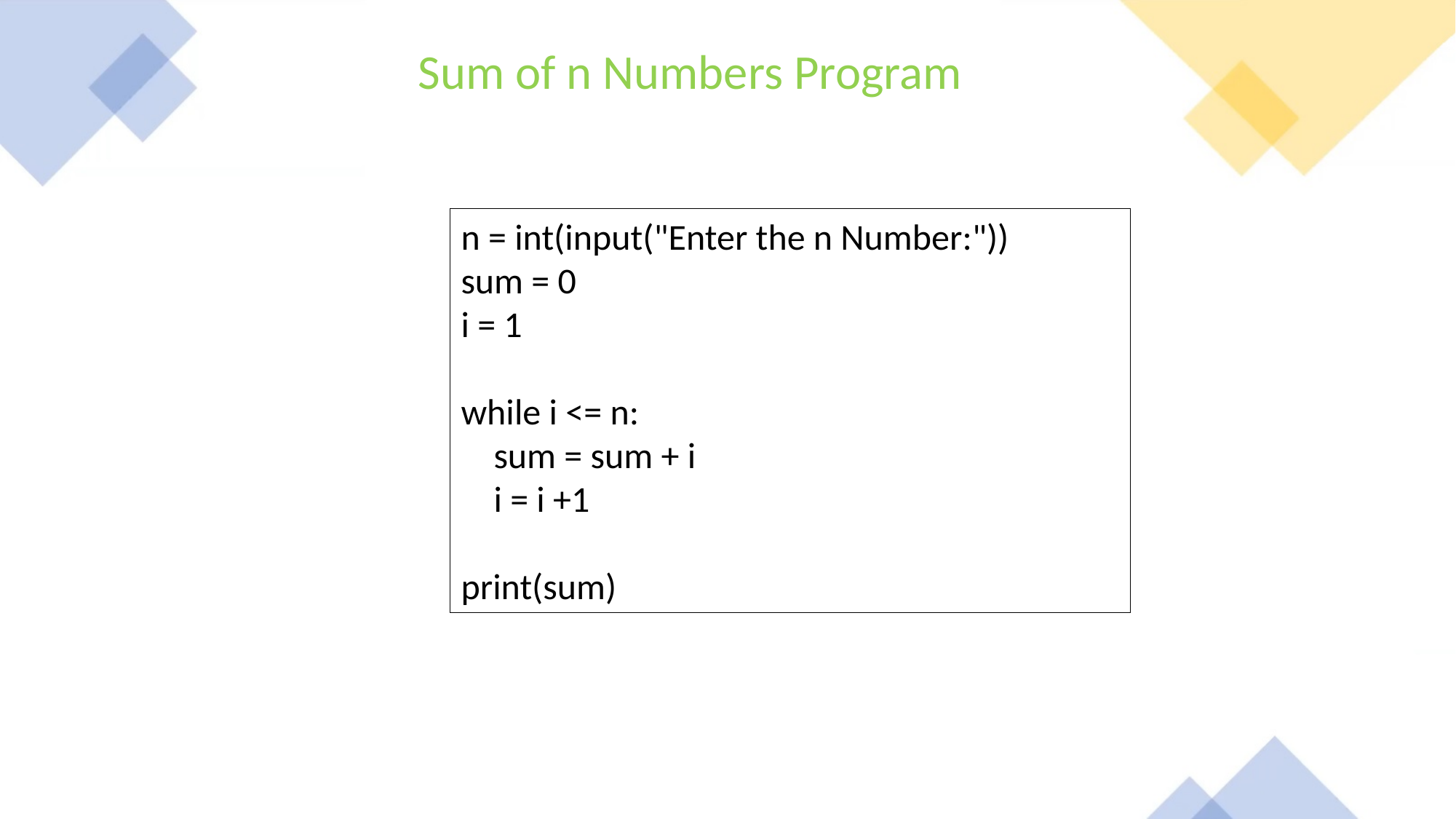

Sum of n Numbers Program
n = int(input("Enter the n Number:"))
sum = 0
i = 1

while i <= n:
    sum = sum + i
    i = i +1

print(sum)